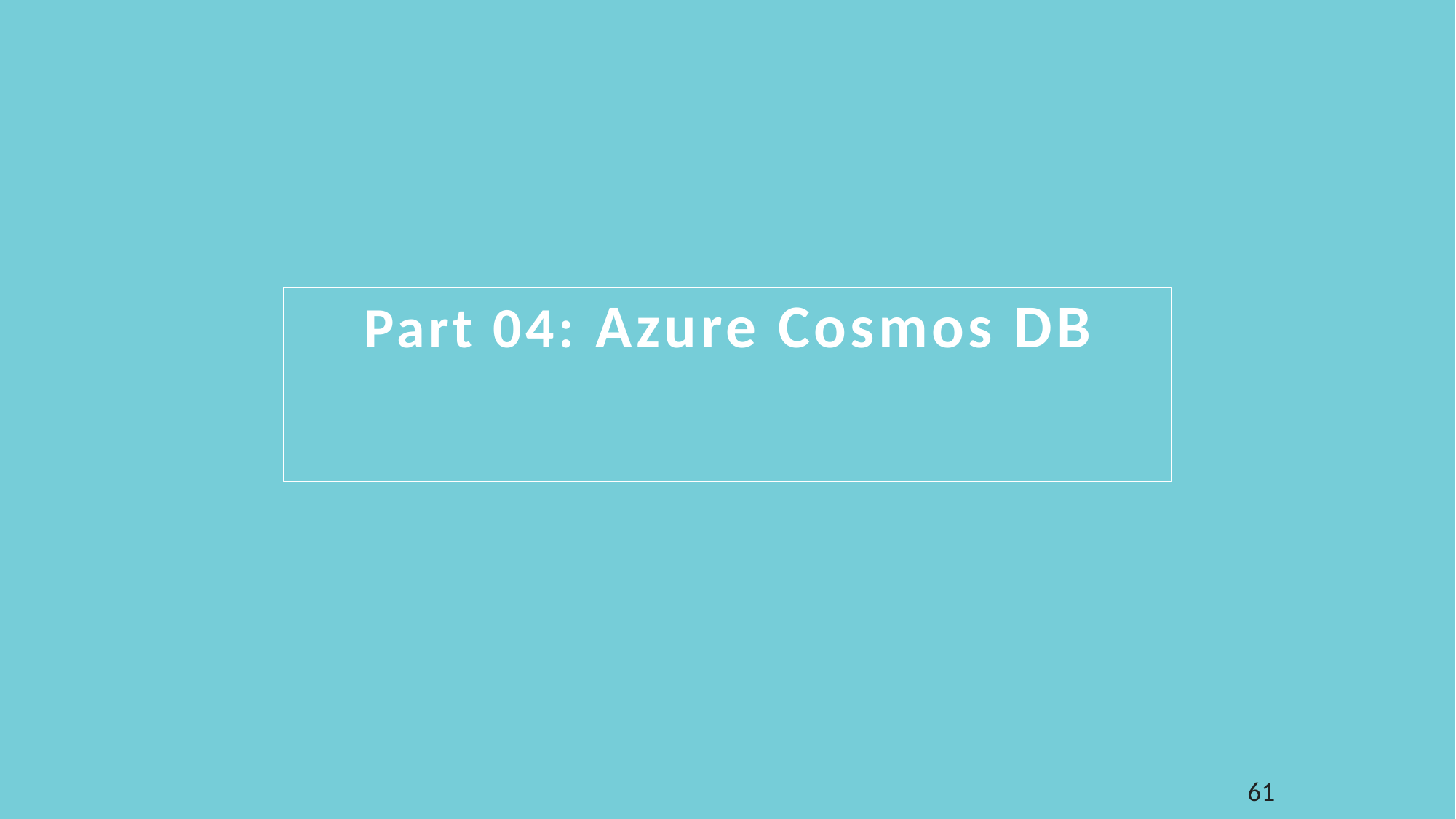

# Part 04: Azure Cosmos DB
61